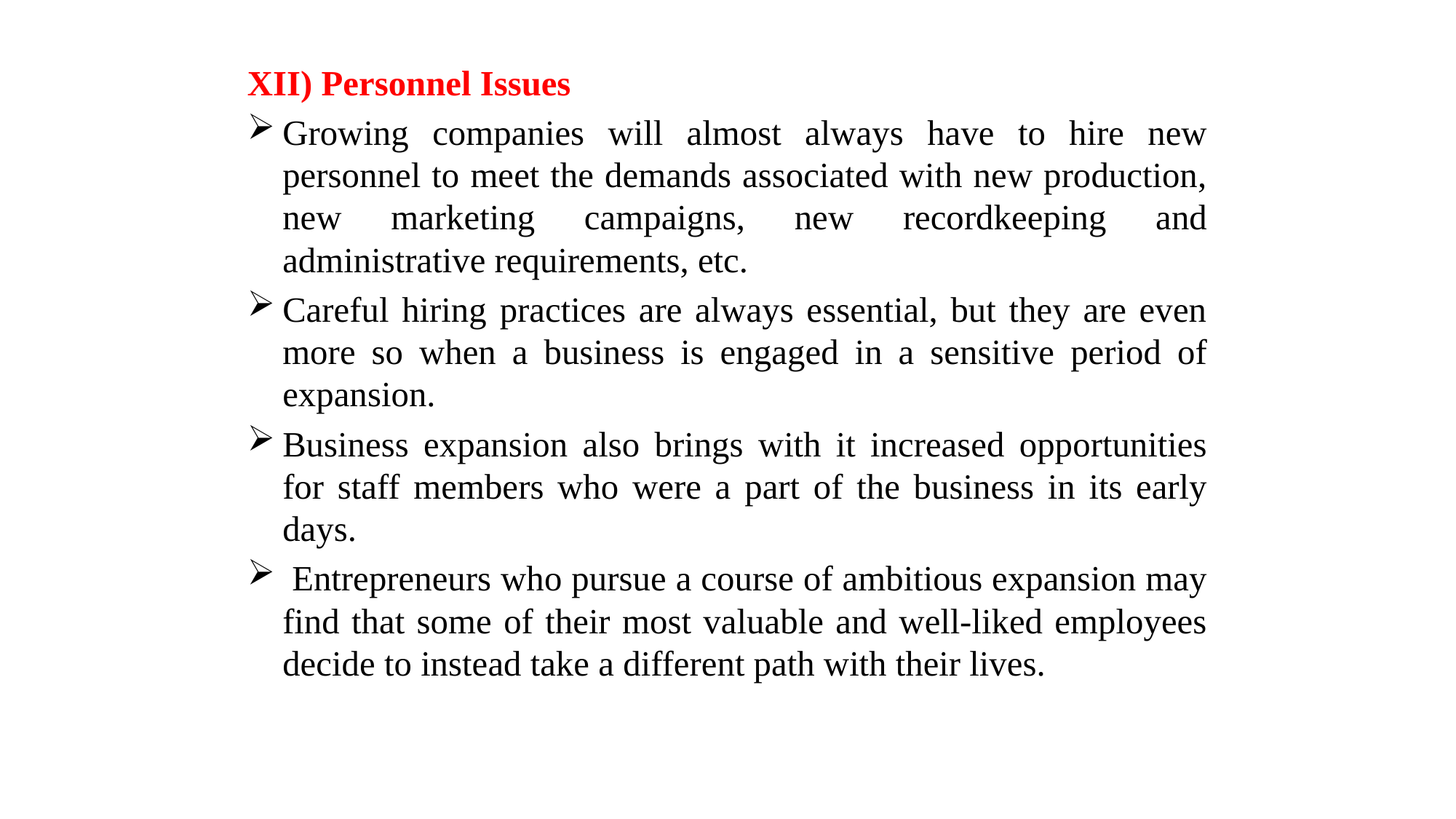

XII) Personnel Issues
Growing companies will almost always have to hire new personnel to meet the demands associated with new production, new marketing campaigns, new recordkeeping and administrative requirements, etc.
Careful hiring practices are always essential, but they are even more so when a business is engaged in a sensitive period of expansion.
Business expansion also brings with it increased opportunities for staff members who were a part of the business in its early days.
 Entrepreneurs who pursue a course of ambitious expansion may find that some of their most valuable and well-liked employees decide to instead take a different path with their lives.